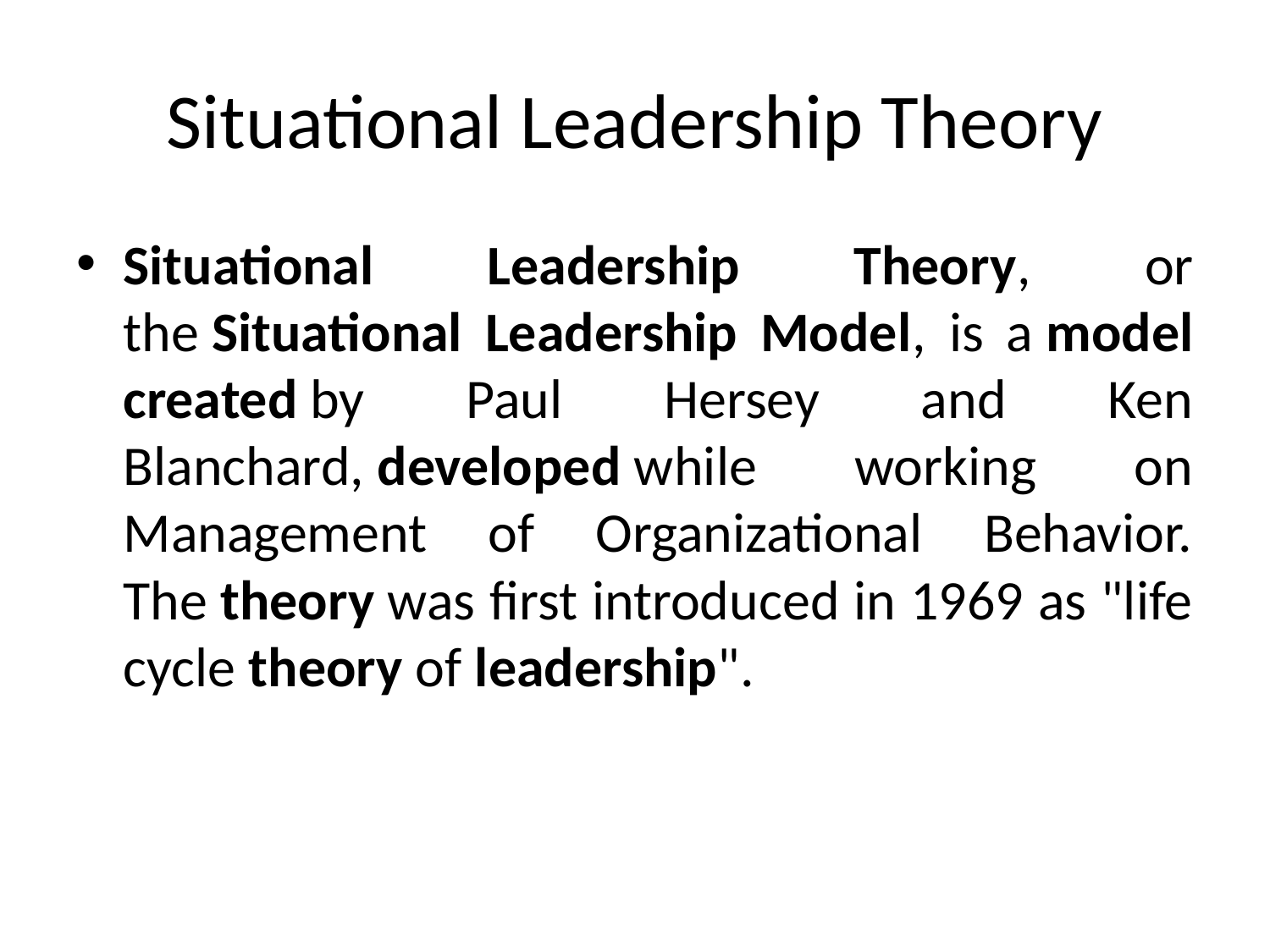

# Situational Leadership Theory
Situational Leadership Theory, or the Situational Leadership Model, is a model created by Paul Hersey and Ken Blanchard, developed while working on Management of Organizational Behavior. The theory was first introduced in 1969 as "life cycle theory of leadership".